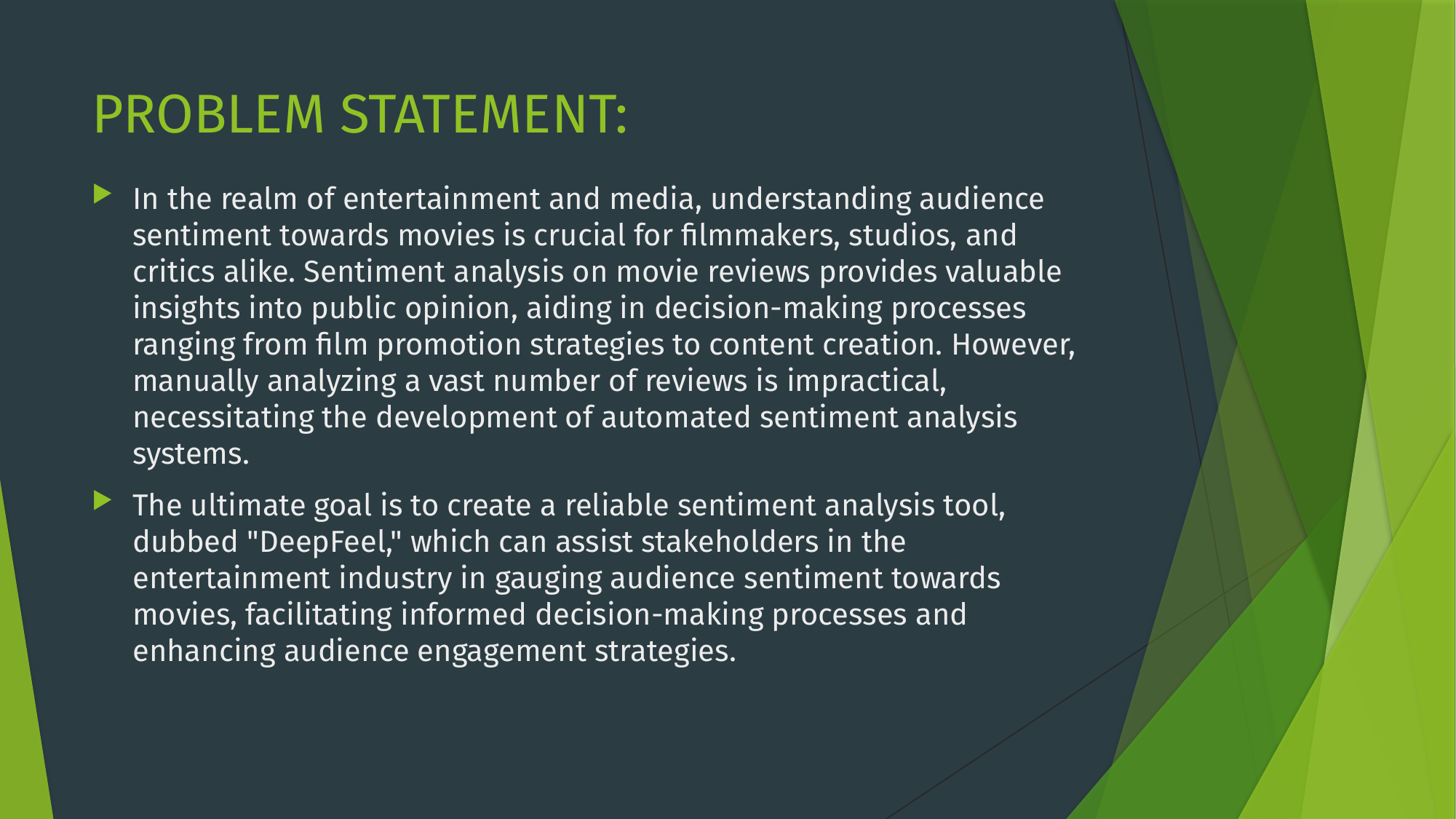

# PROBLEM STATEMENT:
In the realm of entertainment and media, understanding audience sentiment towards movies is crucial for filmmakers, studios, and critics alike. Sentiment analysis on movie reviews provides valuable insights into public opinion, aiding in decision-making processes ranging from film promotion strategies to content creation. However, manually analyzing a vast number of reviews is impractical, necessitating the development of automated sentiment analysis systems.
The ultimate goal is to create a reliable sentiment analysis tool, dubbed "DeepFeel," which can assist stakeholders in the entertainment industry in gauging audience sentiment towards movies, facilitating informed decision-making processes and enhancing audience engagement strategies.